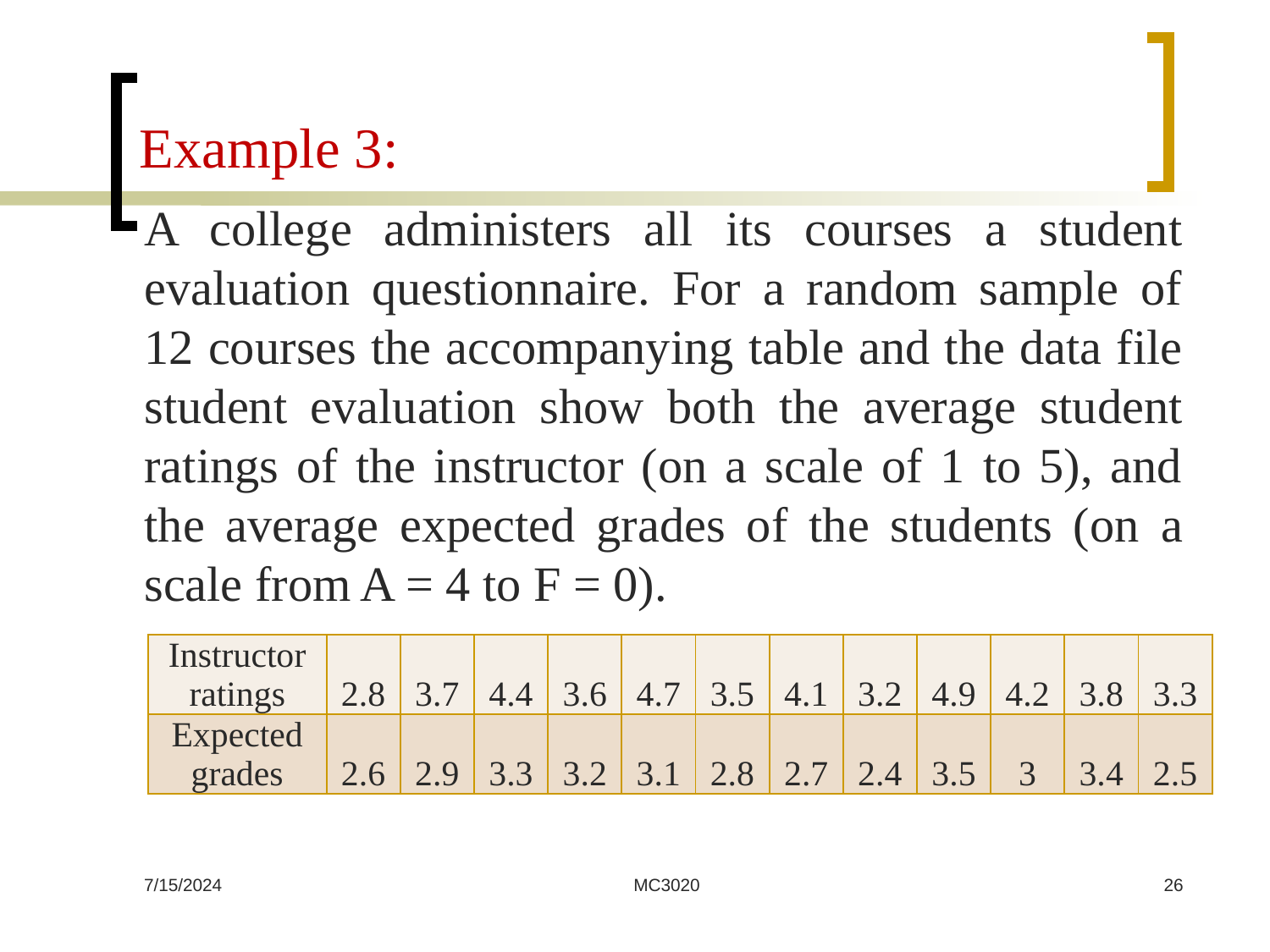

Example 3:
A college administers all its courses a student evaluation questionnaire. For a random sample of 12 courses the accompanying table and the data file student evaluation show both the average student ratings of the instructor (on a scale of 1 to 5), and the average expected grades of the students (on a scale from A = 4 to F = 0).

| Instructor ratings | 2.8 | 3.7 | 4.4 | 3.6 | 4.7 | 3.5 | 4.1 | 3.2 | 4.9 | 4.2 | 3.8 | 3.3 |
| --- | --- | --- | --- | --- | --- | --- | --- | --- | --- | --- | --- | --- |
| Expected grades | 2.6 | 2.9 | 3.3 | 3.2 | 3.1 | 2.8 | 2.7 | 2.4 | 3.5 | 3 | 3.4 | 2.5 |
7/15/2024
MC3020
26